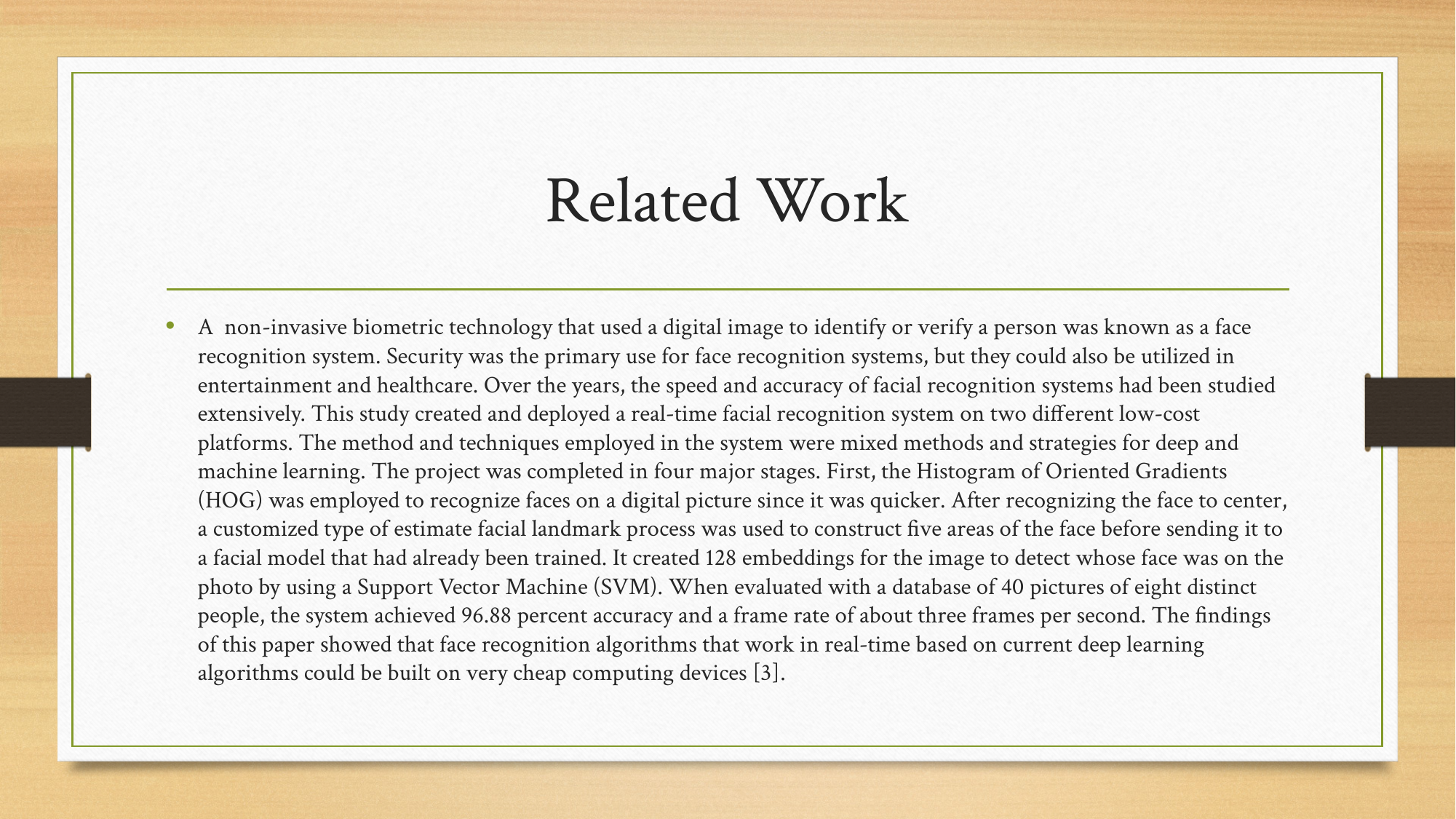

# Related Work
A  non-invasive biometric technology that used a digital image to identify or verify a person was known as a face recognition system. Security was the primary use for face recognition systems, but they could also be utilized in entertainment and healthcare. Over the years, the speed and accuracy of facial recognition systems had been studied extensively. This study created and deployed a real-time facial recognition system on two different low-cost platforms. The method and techniques employed in the system were mixed methods and strategies for deep and machine learning. The project was completed in four major stages. First, the Histogram of Oriented Gradients (HOG) was employed to recognize faces on a digital picture since it was quicker. After recognizing the face to center, a customized type of estimate facial landmark process was used to construct five areas of the face before sending it to a facial model that had already been trained. It created 128 embeddings for the image to detect whose face was on the photo by using a Support Vector Machine (SVM). When evaluated with a database of 40 pictures of eight distinct people, the system achieved 96.88 percent accuracy and a frame rate of about three frames per second. The findings of this paper showed that face recognition algorithms that work in real-time based on current deep learning algorithms could be built on very cheap computing devices [3].